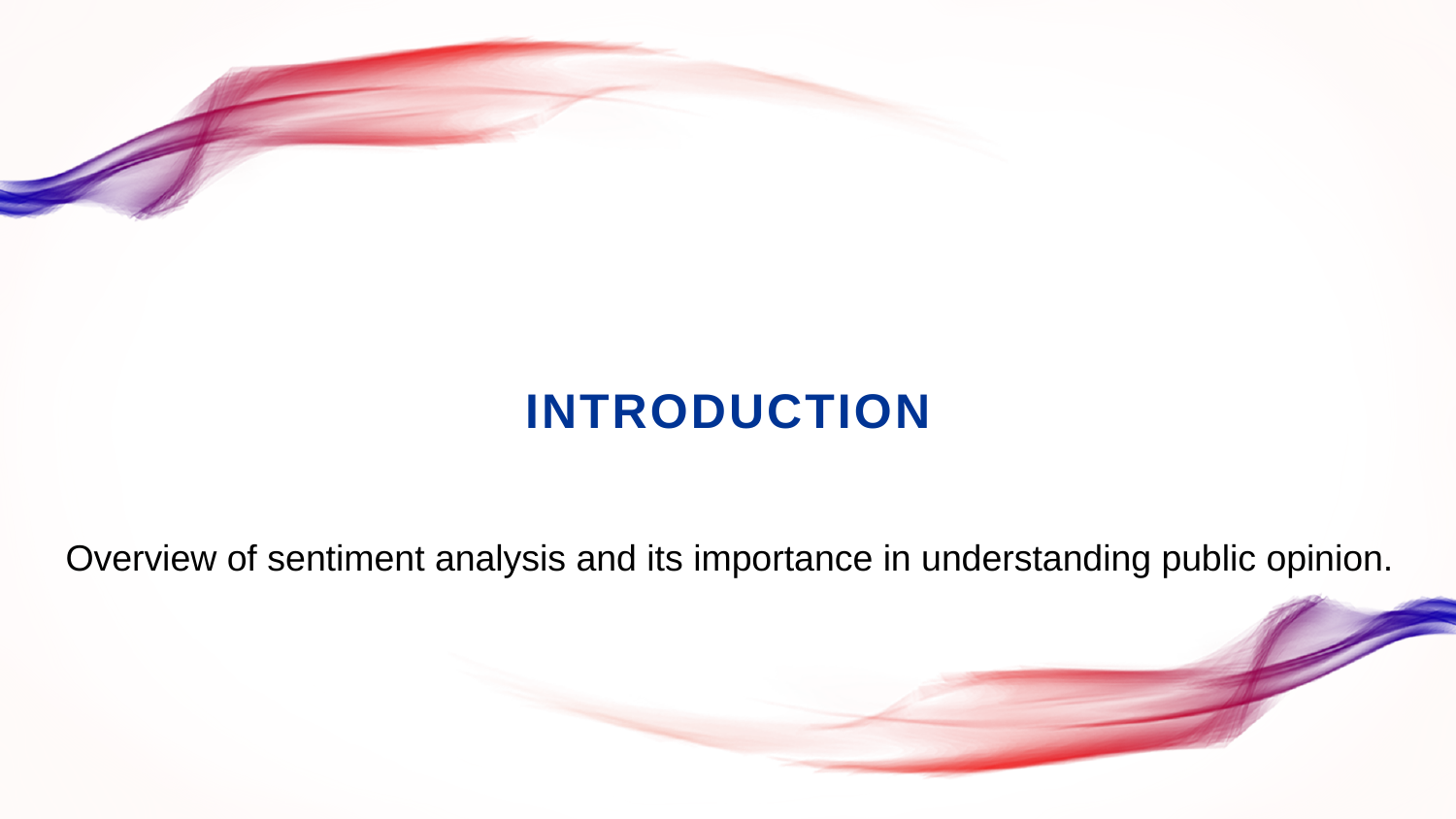

# Introduction

Overview of sentiment analysis and its importance in understanding public opinion.